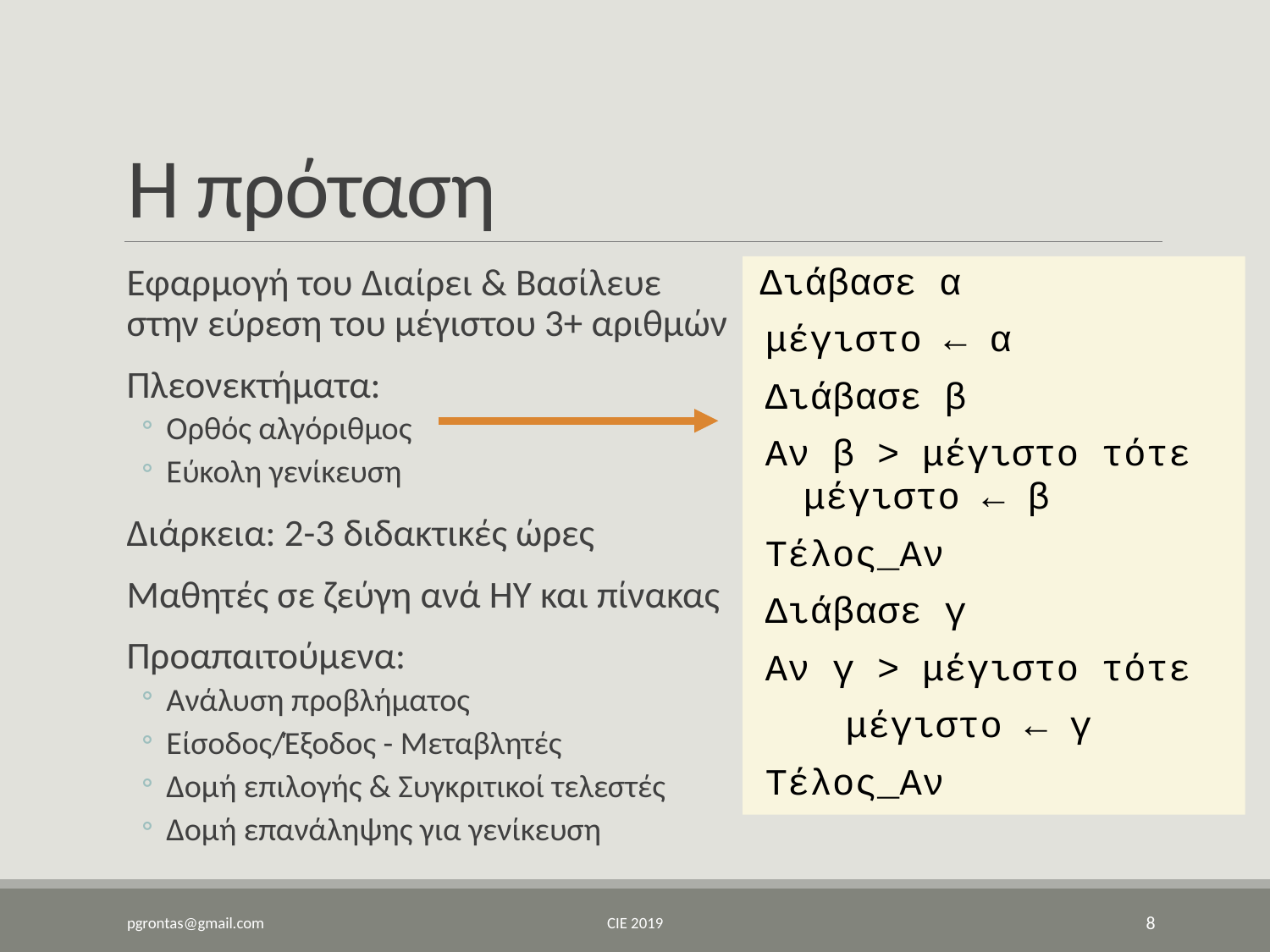

# Η πρόταση
Εφαρμογή του Διαίρει & Βασίλευε στην εύρεση του μέγιστου 3+ αριθμών
Πλεονεκτήματα:
Ορθός αλγόριθμος
Εύκολη γενίκευση
Διάρκεια: 2-3 διδακτικές ώρες
Μαθητές σε ζεύγη ανά ΗΥ και πίνακας
Προαπαιτούμενα:
Ανάλυση προβλήματος
Είσοδος/Έξοδος - Μεταβλητές
Δομή επιλογής & Συγκριτικοί τελεστές
Δομή επανάληψης για γενίκευση

 Διάβασε α
 μέγιστο ← α
 Διάβασε β
 Αν β > μέγιστο τότε
	μέγιστο ← β
 Τέλος_Αν
 Διάβασε γ
 Αν γ > μέγιστο τότε
	μέγιστο ← γ
 Τέλος_Αν

pgrontas@gmail.com
CIE 2019
8